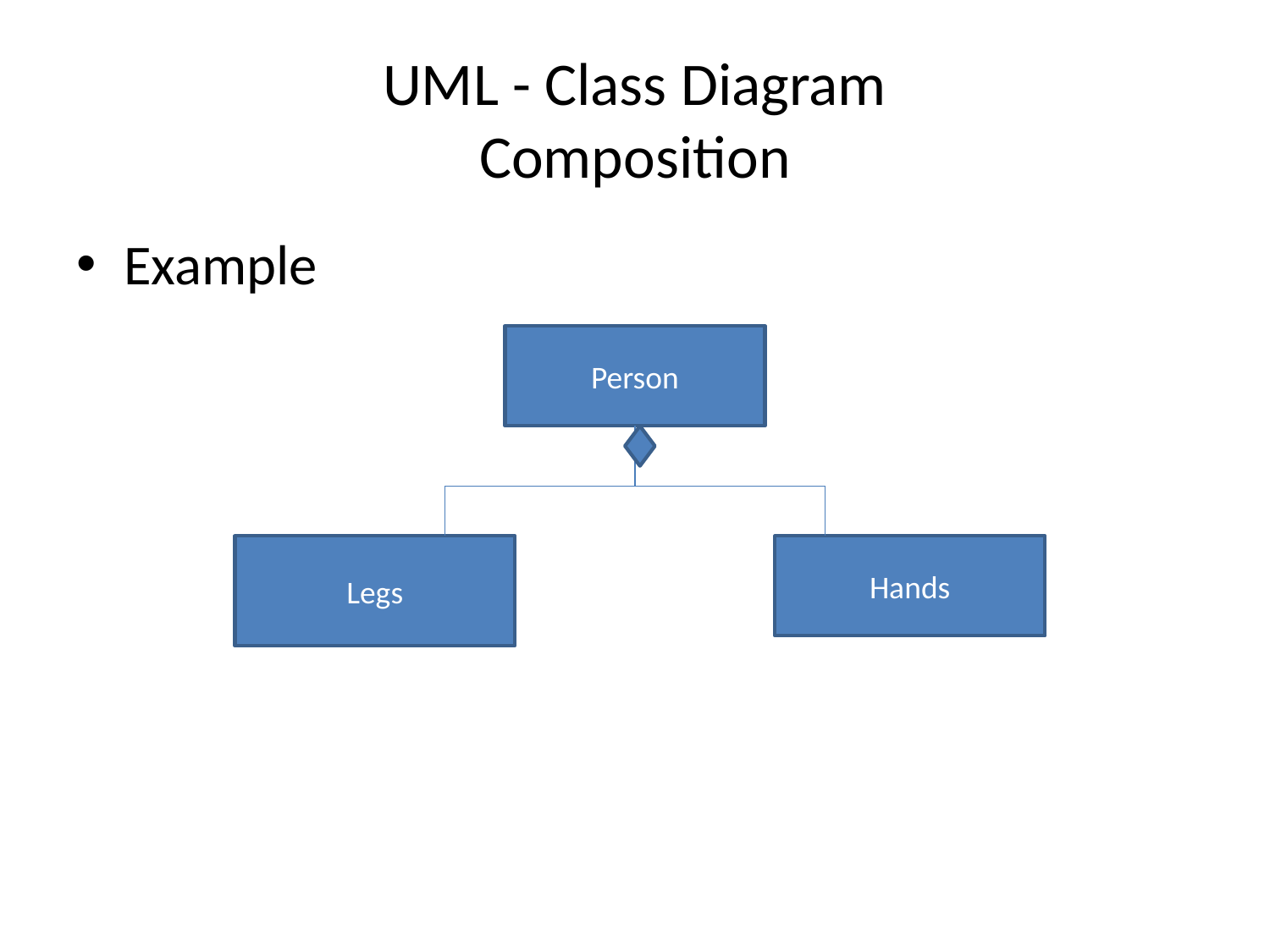

# UML - Class Diagram Composition
Example
Person

Legs
Hands